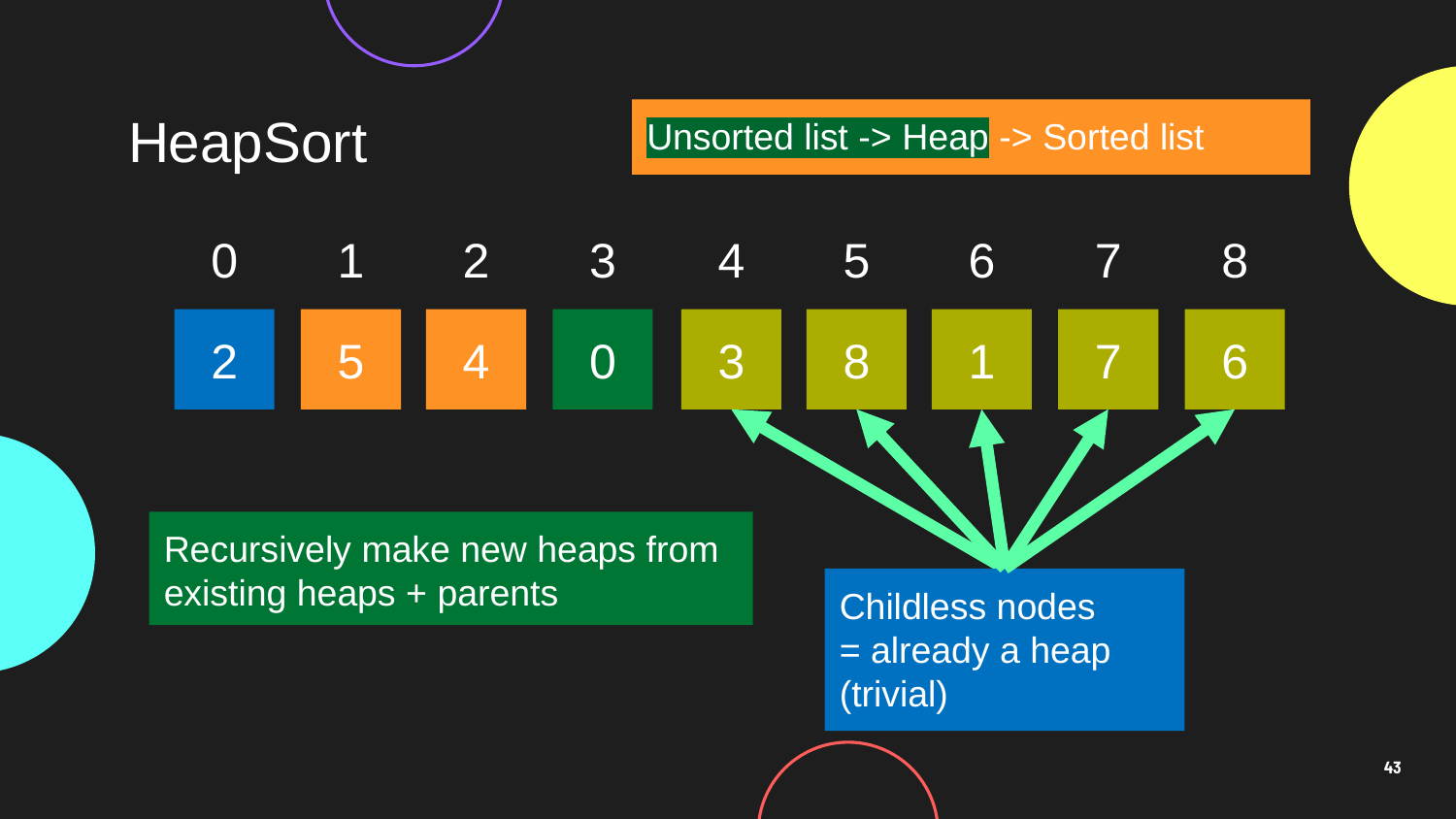

Unsorted list -> Heap -> Sorted list
# HeapSort
6
7
8
4
5
2
3
1
0
1
7
6
3
8
4
0
5
2
Recursively make new heaps from existing heaps + parents
Childless nodes
= already a heap
(trivial)
43